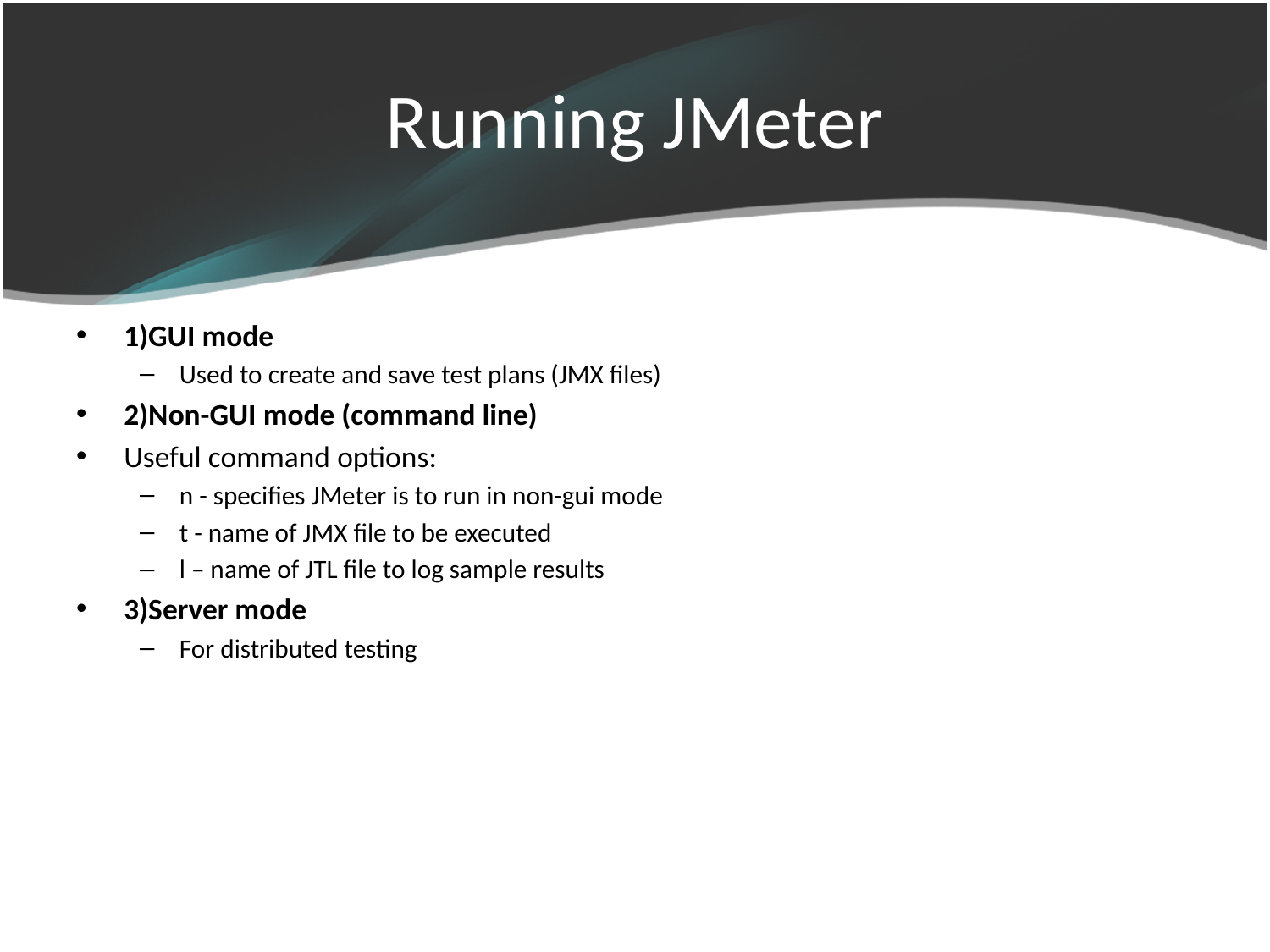

# Running JMeter
1)GUI mode
Used to create and save test plans (JMX files)
2)Non-GUI mode (command line)
Useful command options:
n - specifies JMeter is to run in non-gui mode
t - name of JMX file to be executed
l – name of JTL file to log sample results
3)Server mode
For distributed testing